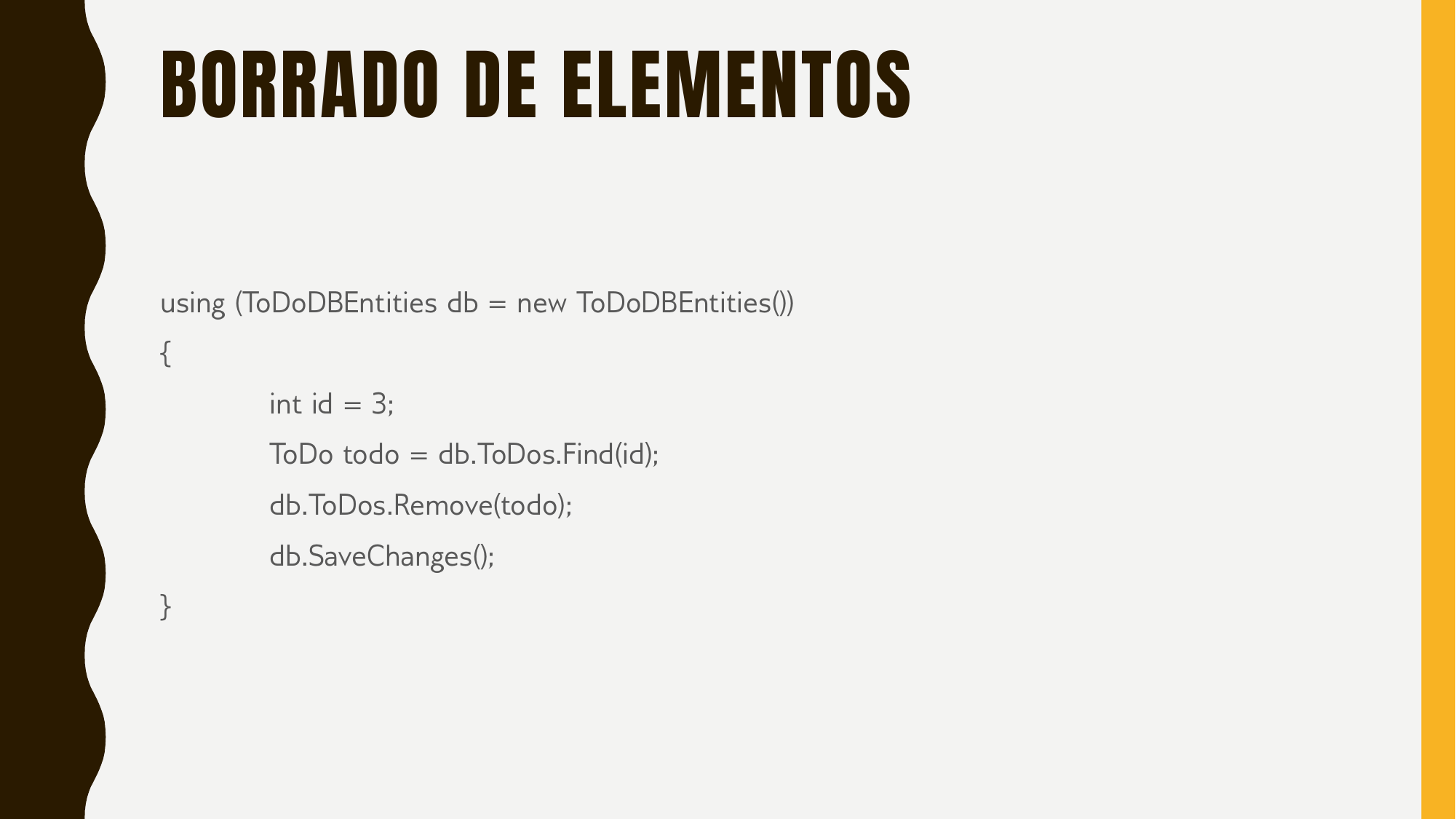

# Borrado de elementos
using (ToDoDBEntities db = new ToDoDBEntities())
{
	int id = 3;
	ToDo todo = db.ToDos.Find(id);
	db.ToDos.Remove(todo);
	db.SaveChanges();
}